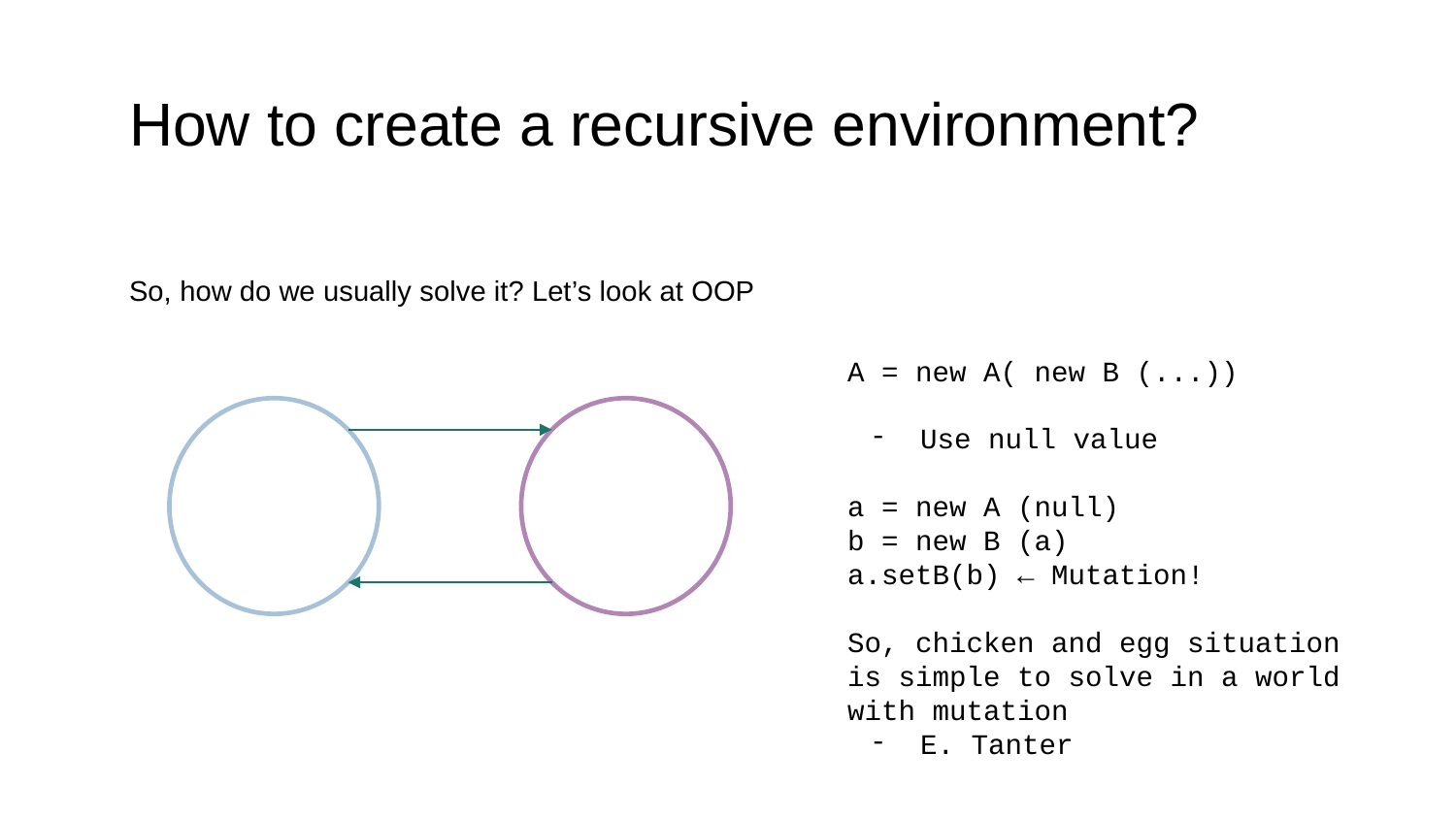

How to create a recursive environment?
So, how do we usually solve it? Let’s look at OOP

A = new A( new B (...))

Use null value

a = new A (null)
b = new B (a)
a.setB(b) ← Mutation!

So, chicken and egg situation is simple to solve in a world with mutation
E. Tanter